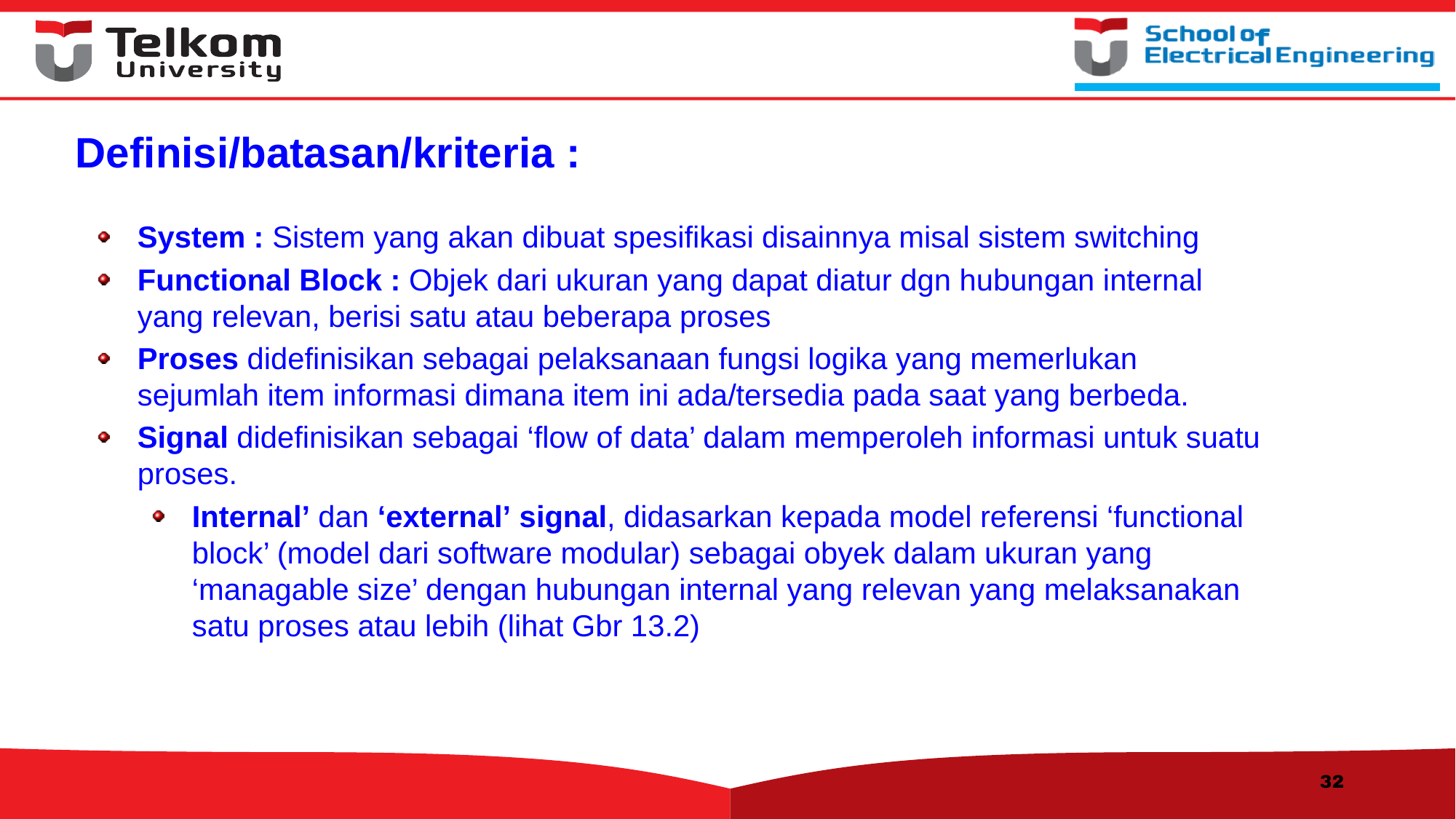

Definisi/batasan/kriteria :

System : Sistem yang akan dibuat spesifikasi disainnya misal sistem switching
Functional Block : Objek dari ukuran yang dapat diatur dgn hubungan internal yang relevan, berisi satu atau beberapa proses
Proses didefinisikan sebagai pelaksanaan fungsi logika yang memerlukan sejumlah item informasi dimana item ini ada/tersedia pada saat yang berbeda.
Signal didefinisikan sebagai ‘flow of data’ dalam memperoleh informasi untuk suatu proses.
Internal’ dan ‘external’ signal, didasarkan kepada model referensi ‘functional block’ (model dari software modular) sebagai obyek dalam ukuran yang ‘managable size’ dengan hubungan internal yang relevan yang melaksanakan satu proses atau lebih (lihat Gbr 13.2)

32